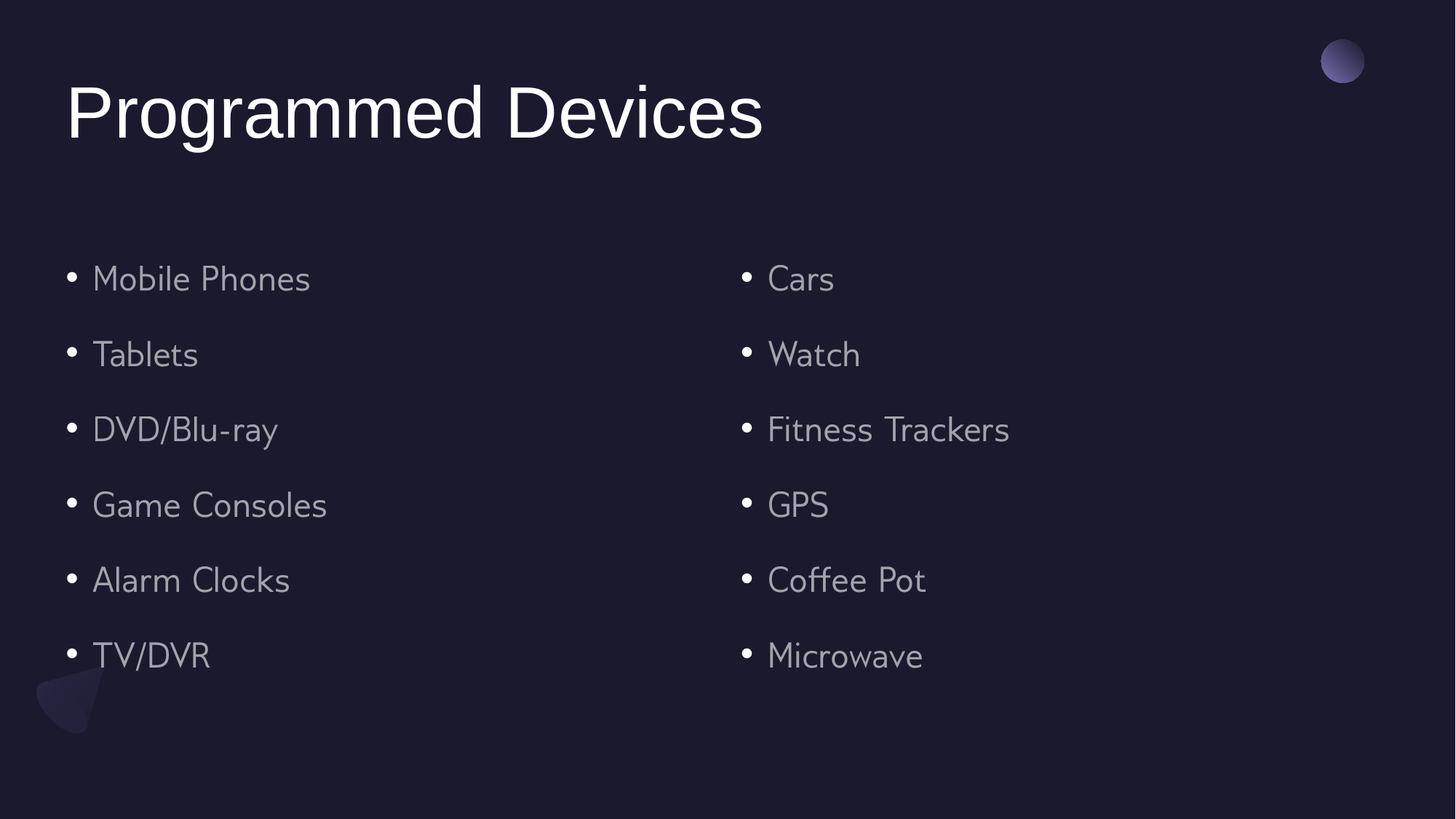

# Programmed Devices
Mobile Phones
Tablets
DVD/Blu-ray
Game Consoles
Alarm Clocks
TV/DVR
Cars
Watch
Fitness Trackers
GPS
Coffee Pot
Microwave